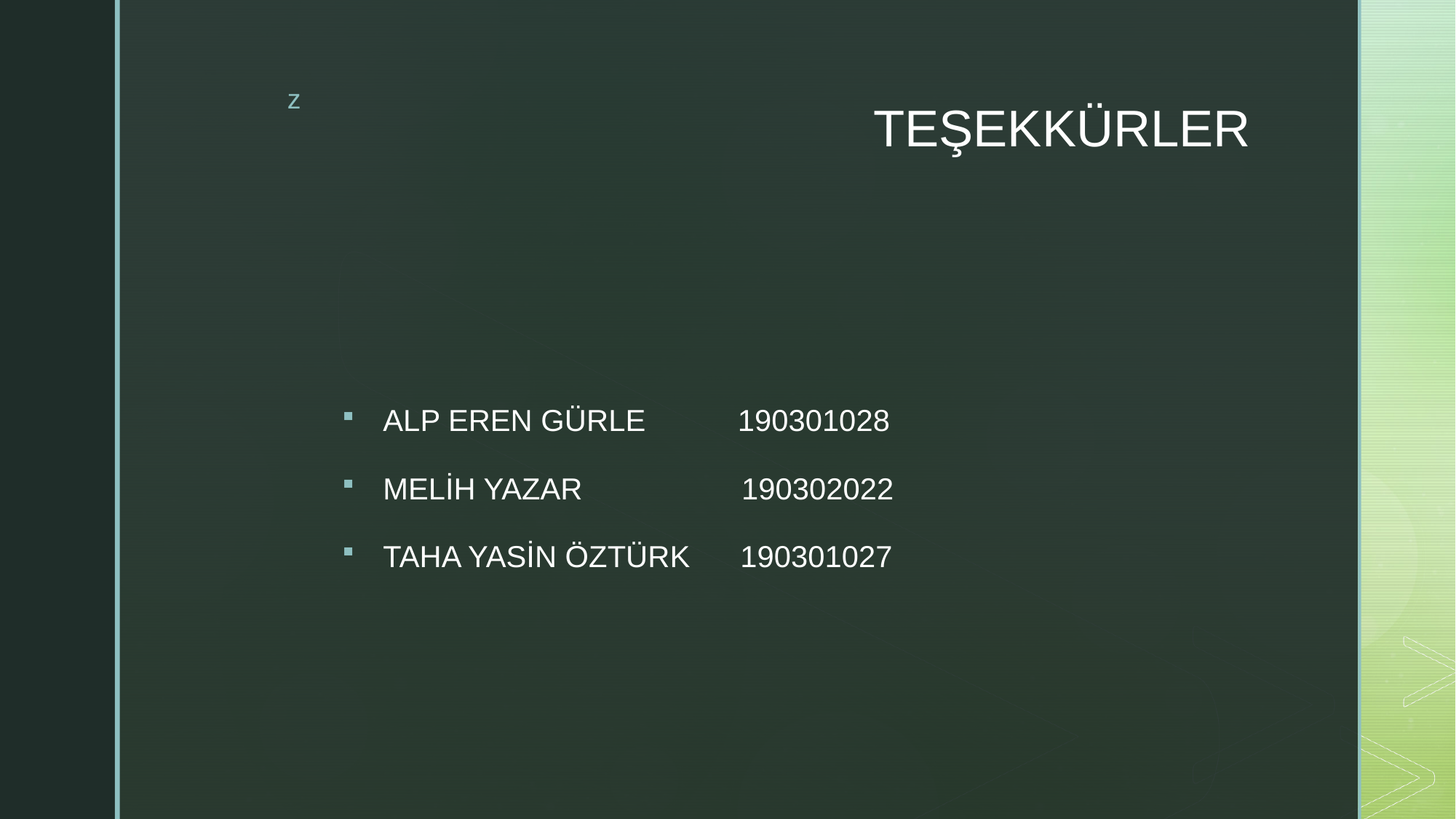

# TEŞEKKÜRLER
ALP EREN GÜRLE           190301028
MELİH YAZAR                   190302022
TAHA YASİN ÖZTÜRK      190301027